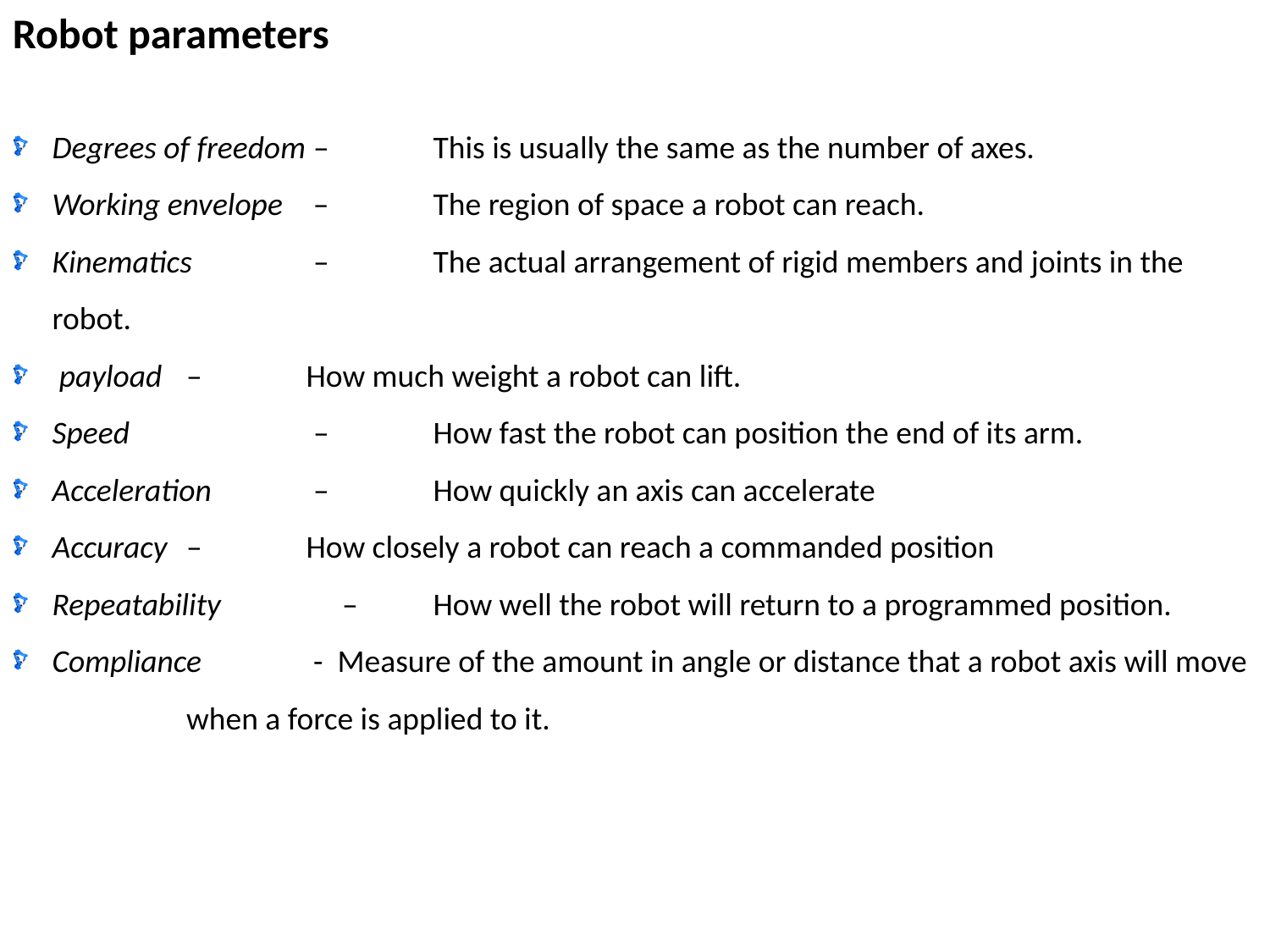

Robot parameters

Degrees of freedom	 – 	This is usually the same as the number of axes.
Working envelope	 – 	The region of space a robot can reach.
Kinematics 	 – 	The actual arrangement of rigid members and joints in the robot.
 payload	 – 	How much weight a robot can lift.
Speed		 – 	How fast the robot can position the end of its arm.
Acceleration	 – 	How quickly an axis can accelerate
Accuracy 	 – 	How closely a robot can reach a commanded position
Repeatability 	     – 	How well the robot will return to a programmed position.
Compliance 	 -  Measure of the amount in angle or distance that a robot axis will move 	 when a force is applied to it.